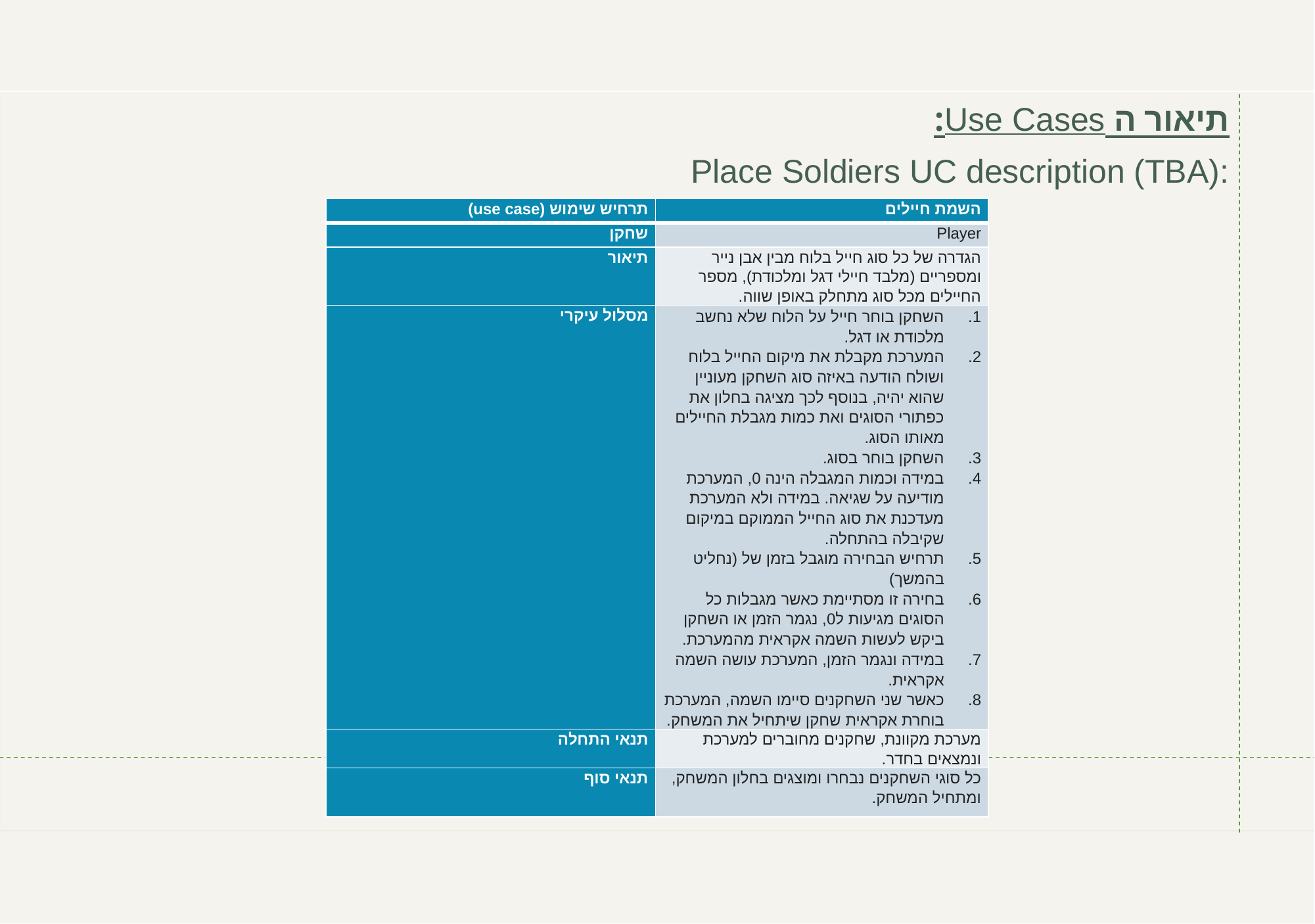

תיאור ה Use Cases:

Place Soldiers UC description (TBA):

| תרחיש שימוש (use case) | השמת חיילים |
| --- | --- |
| שחקן | Player |
| תיאור | הגדרה של כל סוג חייל בלוח מבין אבן נייר ומספריים (מלבד חיילי דגל ומלכודת), מספר החיילים מכל סוג מתחלק באופן שווה. |
| מסלול עיקרי | השחקן בוחר חייל על הלוח שלא נחשב מלכודת או דגל. המערכת מקבלת את מיקום החייל בלוח ושולח הודעה באיזה סוג השחקן מעוניין שהוא יהיה, בנוסף לכך מציגה בחלון את כפתורי הסוגים ואת כמות מגבלת החיילים מאותו הסוג. השחקן בוחר בסוג. במידה וכמות המגבלה הינה 0, המערכת מודיעה על שגיאה. במידה ולא המערכת מעדכנת את סוג החייל הממוקם במיקום שקיבלה בהתחלה. תרחיש הבחירה מוגבל בזמן של (נחליט בהמשך) בחירה זו מסתיימת כאשר מגבלות כל הסוגים מגיעות ל0, נגמר הזמן או השחקן ביקש לעשות השמה אקראית מהמערכת. במידה ונגמר הזמן, המערכת עושה השמה אקראית. כאשר שני השחקנים סיימו השמה, המערכת בוחרת אקראית שחקן שיתחיל את המשחק. |
| תנאי התחלה | מערכת מקוונת, שחקנים מחוברים למערכת ונמצאים בחדר. |
| תנאי סוף | כל סוגי השחקנים נבחרו ומוצגים בחלון המשחק, ומתחיל המשחק. |